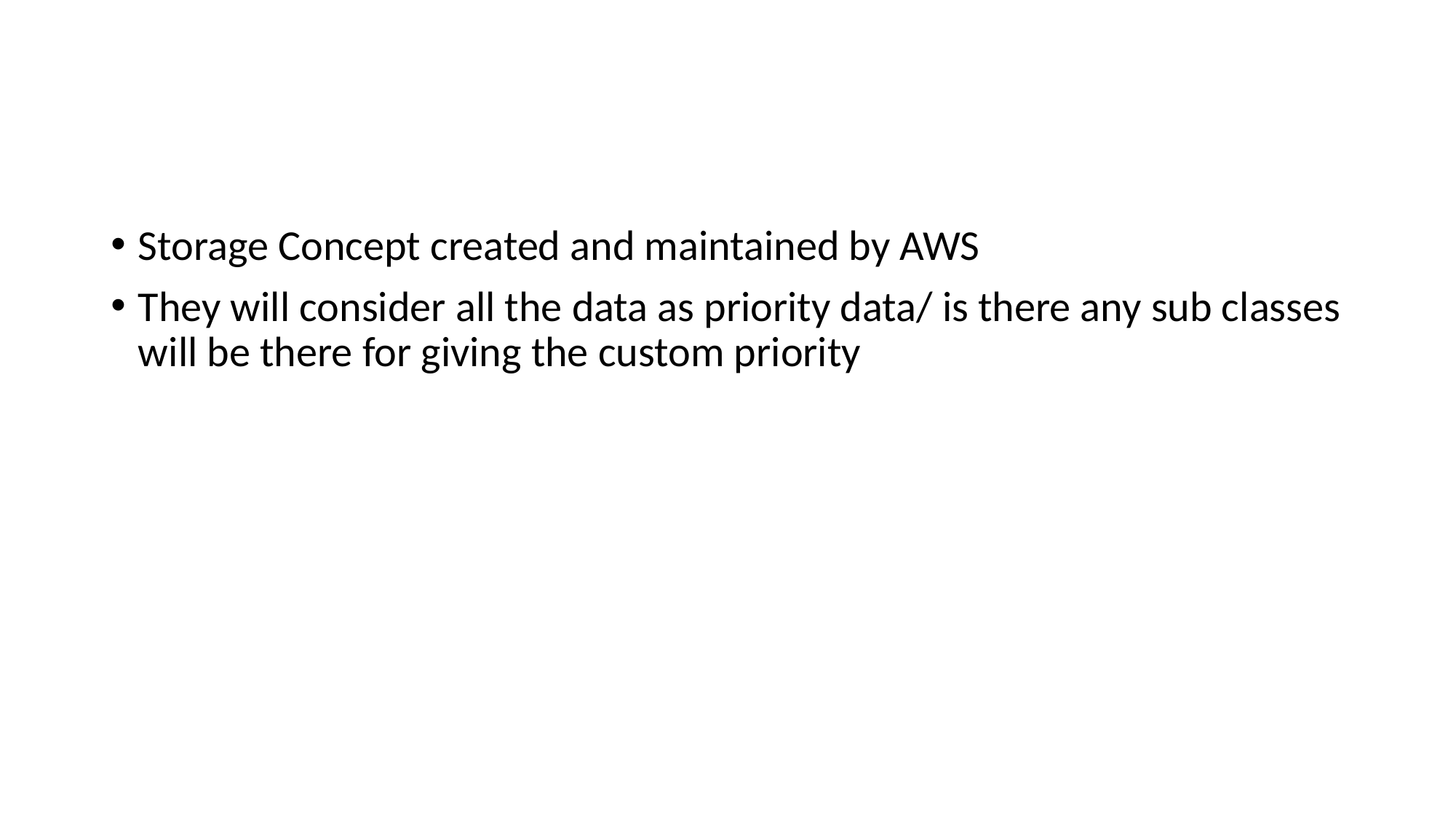

#
Storage Concept created and maintained by AWS
They will consider all the data as priority data/ is there any sub classes will be there for giving the custom priority